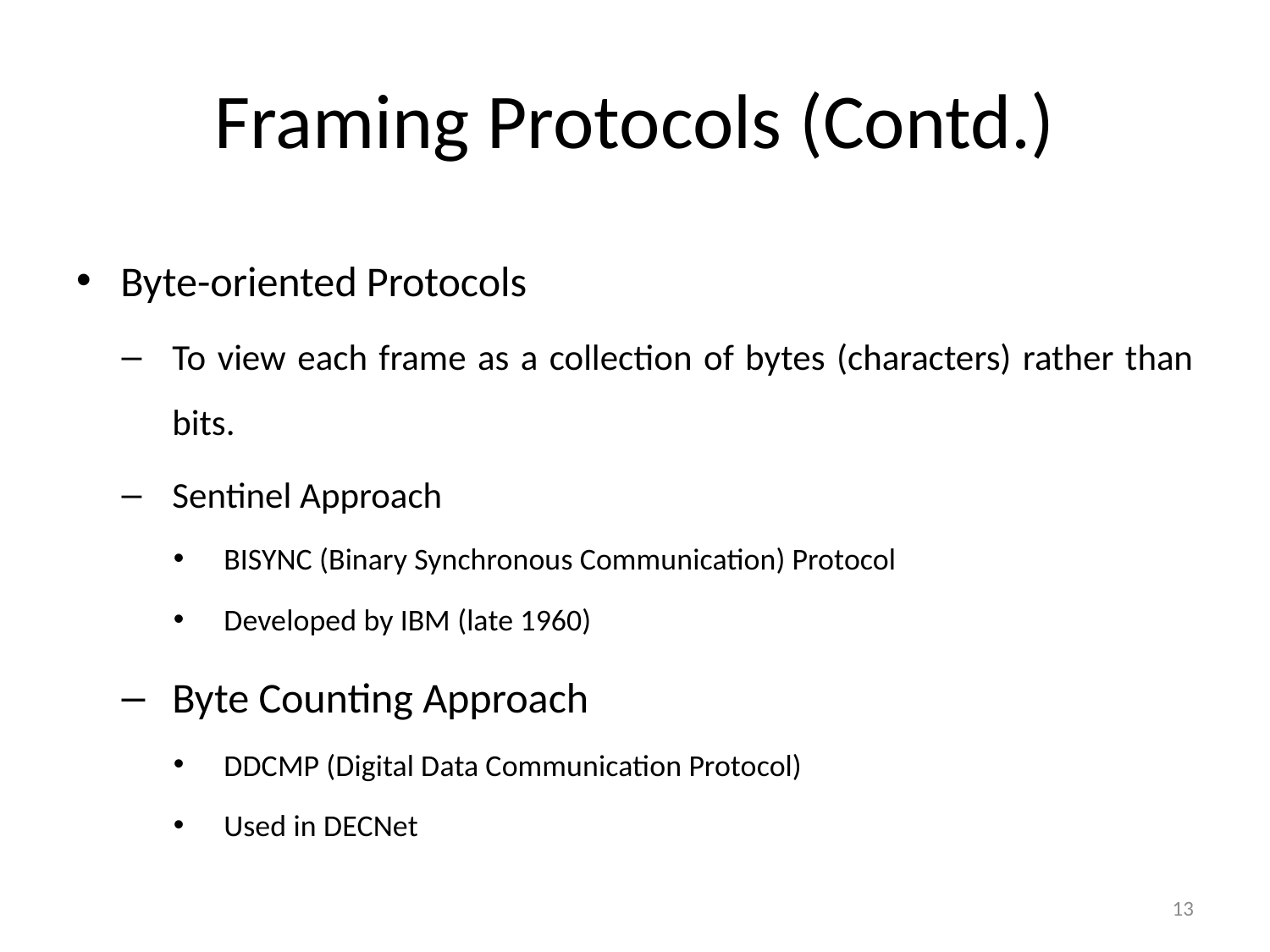

# Framing Protocols (Contd.)
Byte-oriented Protocols
To view each frame as a collection of bytes (characters) rather than bits.
Sentinel Approach
BISYNC (Binary Synchronous Communication) Protocol
Developed by IBM (late 1960)
Byte Counting Approach
DDCMP (Digital Data Communication Protocol)
Used in DECNet

13